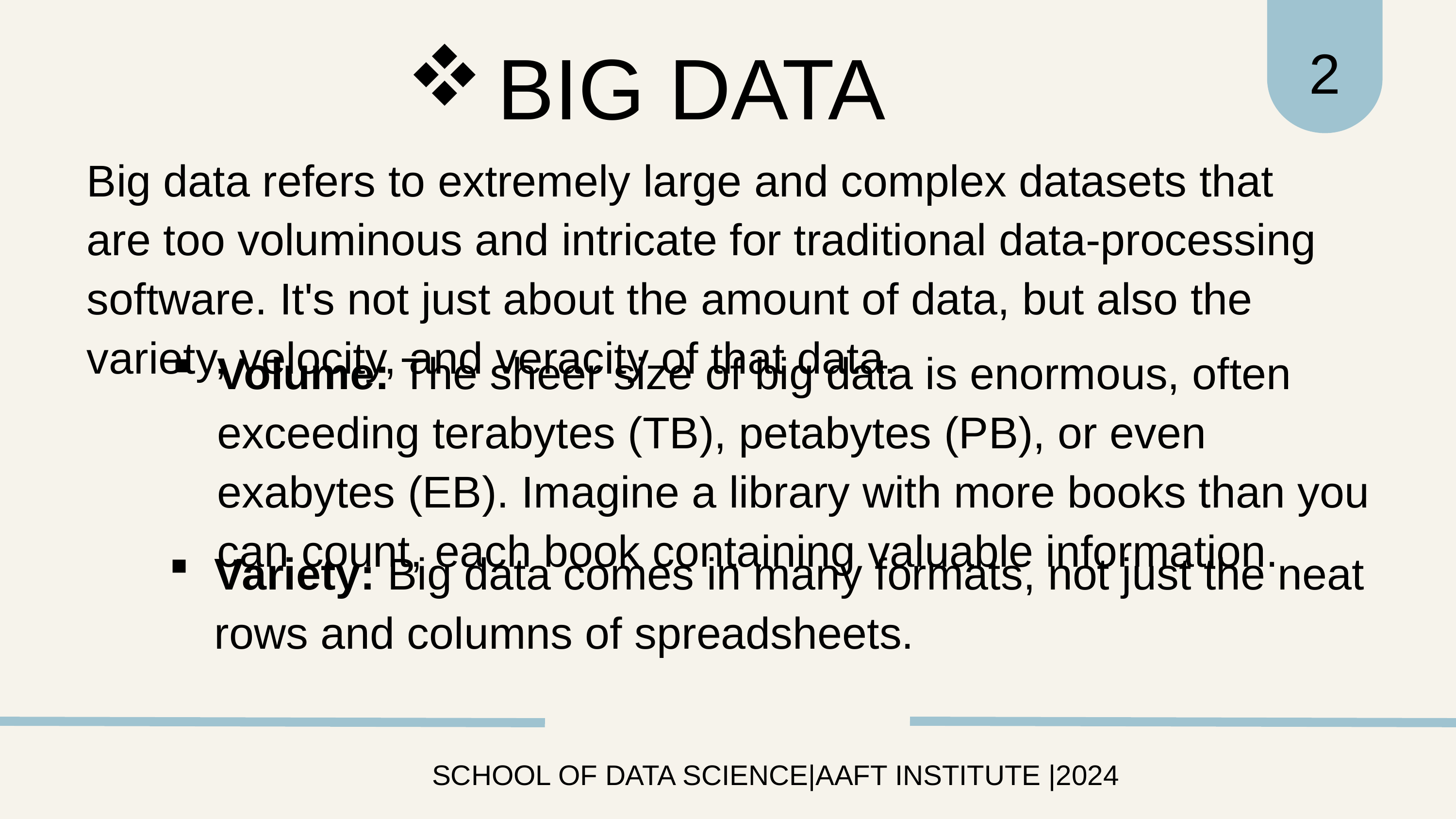

2
BIG DATA
Big data refers to extremely large and complex datasets that are too voluminous and intricate for traditional data-processing software. It's not just about the amount of data, but also the variety, velocity, and veracity of that data.
Volume: The sheer size of big data is enormous, often exceeding terabytes (TB), petabytes (PB), or even exabytes (EB). Imagine a library with more books than you can count, each book containing valuable information.
Variety: Big data comes in many formats, not just the neat rows and columns of spreadsheets.

SCHOOL OF DATA SCIENCE|AAFT INSTITUTE |2024